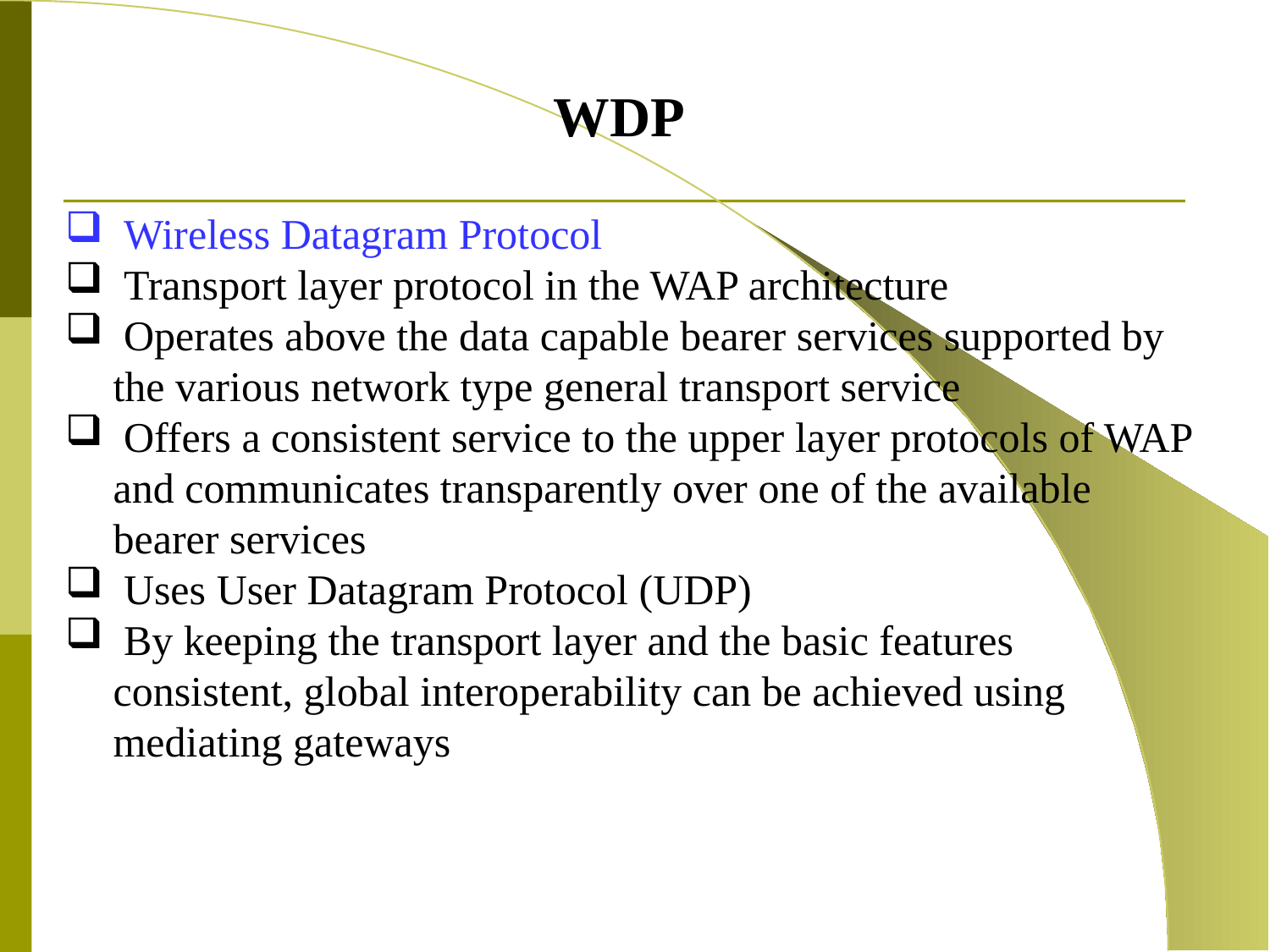

WDP
 Wireless Datagram Protocol
 Transport layer protocol in the WAP architecture
 Operates above the data capable bearer services supported by the various network type general transport service
 Offers a consistent service to the upper layer protocols of WAP and communicates transparently over one of the available bearer services
 Uses User Datagram Protocol (UDP)
 By keeping the transport layer and the basic features consistent, global interoperability can be achieved using mediating gateways